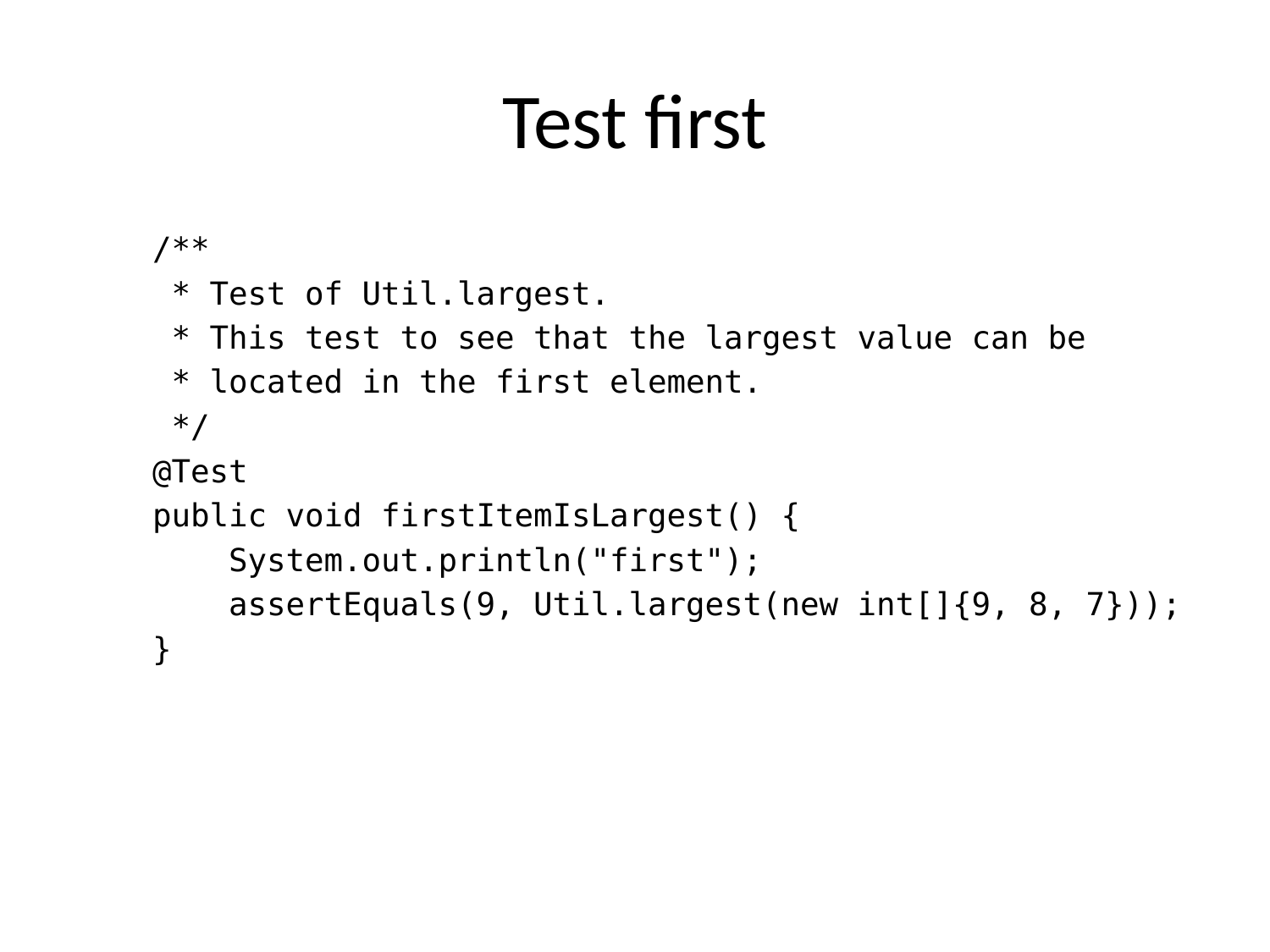

# Test first
    /**
     * Test of Util.largest.
     * This test to see that the largest value can be
     * located in the first element.
     */
    @Test
    public void firstItemIsLargest() {
        System.out.println("first");
        assertEquals(9, Util.largest(new int[]{9, 8, 7}));
    }